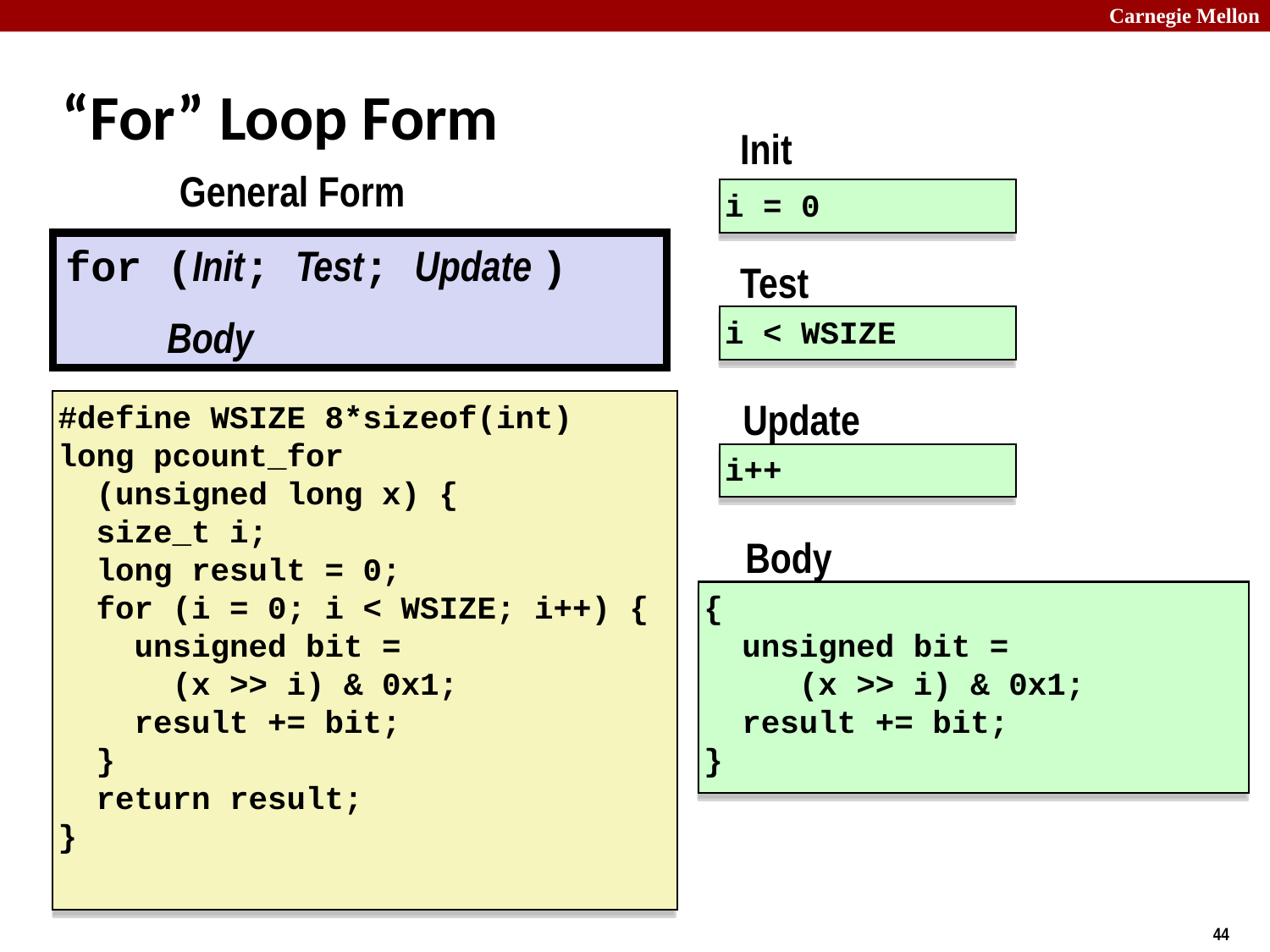

# “For” Loop Form
Init

General Form

i = 0
for (Init; Test; Update )
    Body
Test

i < WSIZE
Update

#define WSIZE 8*sizeof(int)
long pcount_for
  (unsigned long x) {
  size_t i;
  long result = 0;
  for (i = 0; i < WSIZE; i++) {
    unsigned bit =
      (x >> i) & 0x1;
    result += bit;
  }
  return result;
}
i++
Body

{
  unsigned bit =
     (x >> i) & 0x1;
  result += bit;
}